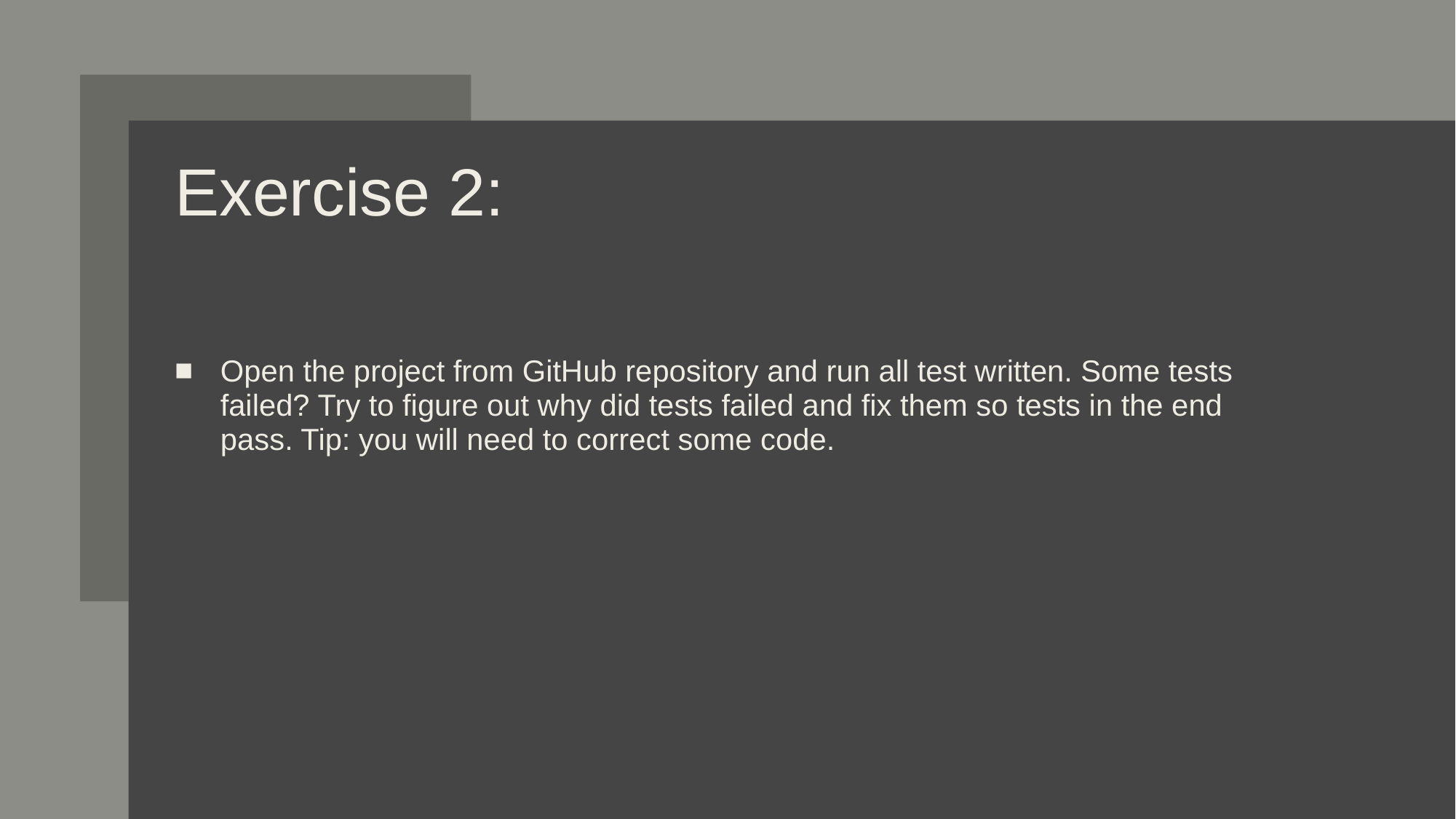

# Exercise 2:
Open the project from GitHub repository and run all test written. Some tests failed? Try to figure out why did tests failed and fix them so tests in the end pass. Tip: you will need to correct some code.